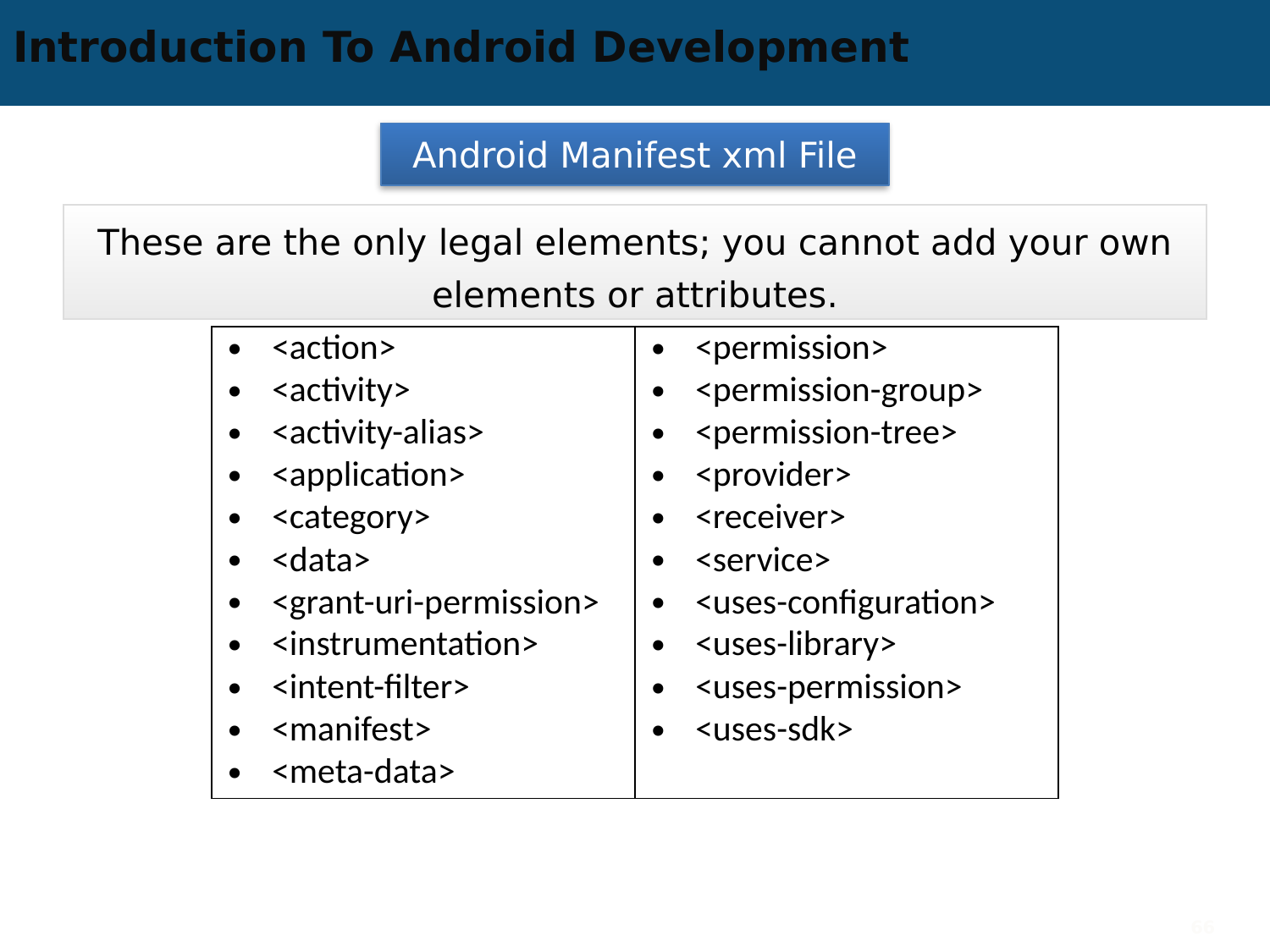

# Introduction To Android Development
Android Manifest xml File
These are the only legal elements; you cannot add your own elements or attributes.
| <action> <activity> <activity-alias> <application> <category> <data> <grant-uri-permission> <instrumentation> <intent-filter> <manifest> <meta-data> | <permission> <permission-group> <permission-tree> <provider> <receiver> <service> <uses-configuration> <uses-library> <uses-permission> <uses-sdk> |
| --- | --- |